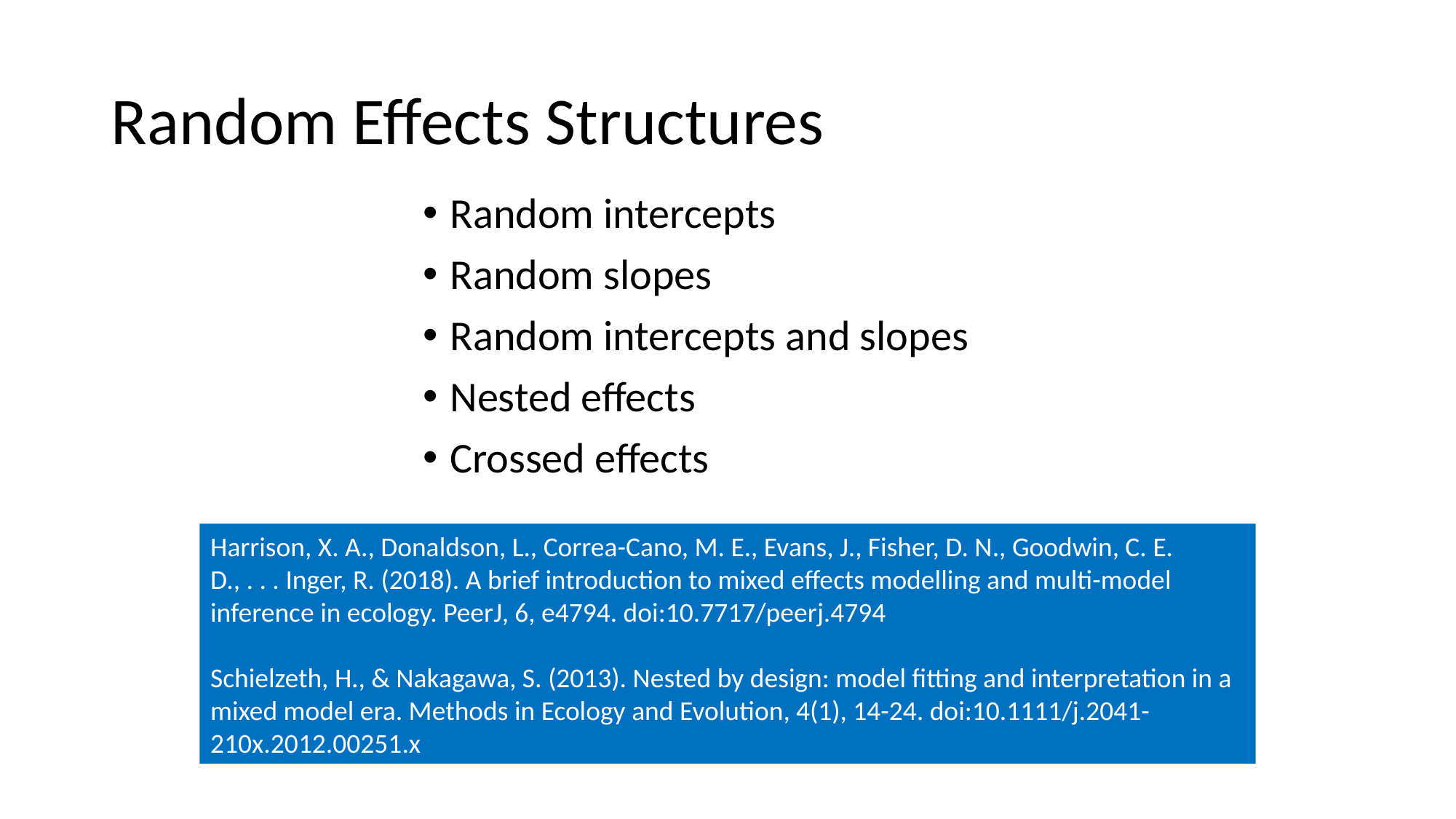

# Random Effects Structures
Random intercepts
Random slopes
Random intercepts and slopes
Nested effects
Crossed effects
Harrison, X. A., Donaldson, L., Correa-Cano, M. E., Evans, J., Fisher, D. N., Goodwin, C. E. D., . . . Inger, R. (2018). A brief introduction to mixed effects modelling and multi-model inference in ecology. PeerJ, 6, e4794. doi:10.7717/peerj.4794

Schielzeth, H., & Nakagawa, S. (2013). Nested by design: model fitting and interpretation in a mixed model era. Methods in Ecology and Evolution, 4(1), 14-24. doi:10.1111/j.2041-210x.2012.00251.x